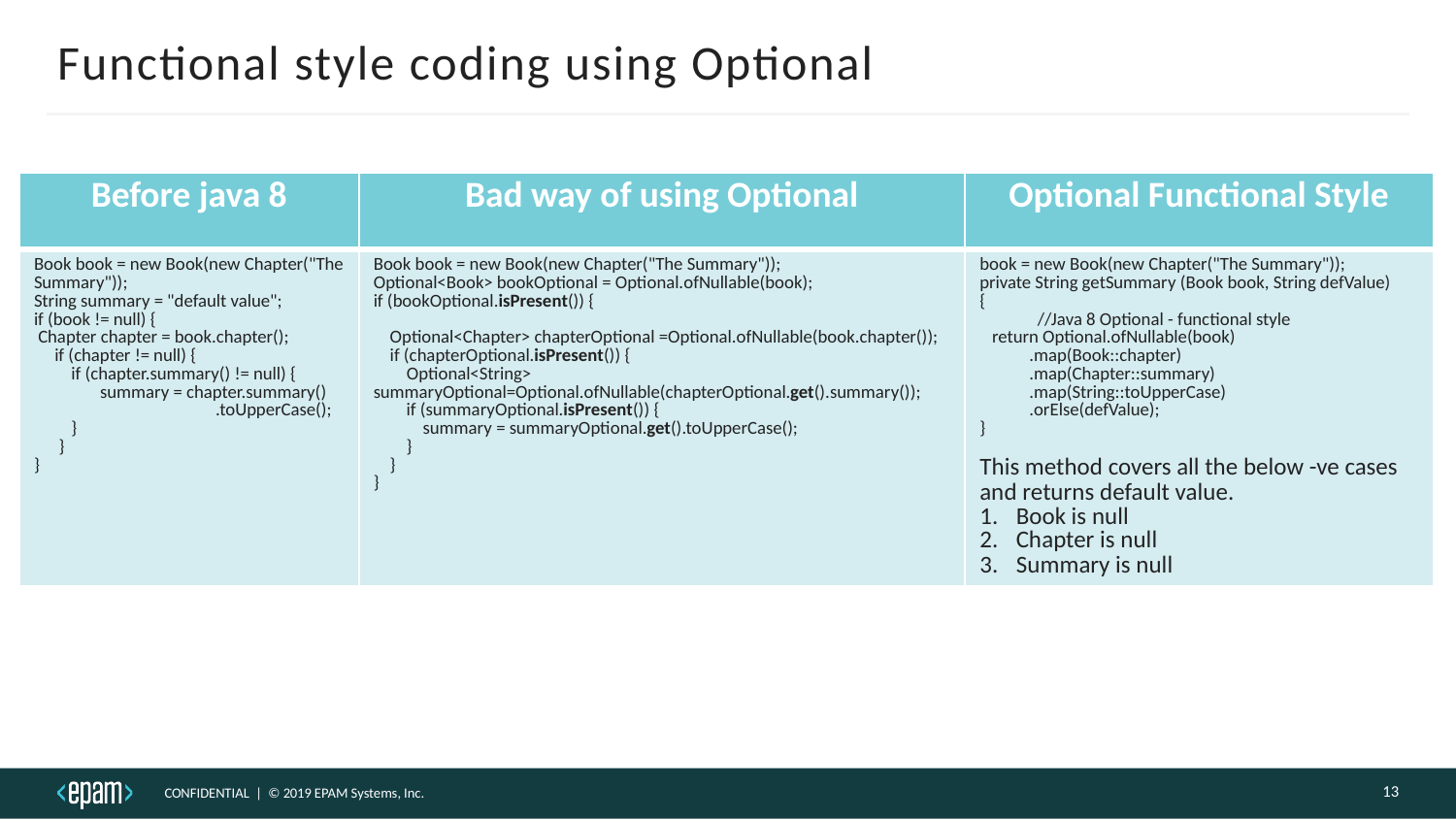

# Functional style coding using Optional
| Before java 8 | Bad way of using Optional | Optional Functional Style |
| --- | --- | --- |
| Book book = new Book(new Chapter("The Summary"));  String summary = "default value";  if (book != null) {  Chapter chapter = book.chapter();       if (chapter != null) {           if (chapter.summary() != null) {                  summary = chapter.summary() .toUpperCase();          }        }  } | Book book = new Book(new Chapter("The Summary"));  Optional<Book> bookOptional = Optional.ofNullable(book); if (bookOptional.isPresent()) {     Optional<Chapter> chapterOptional =Optional.ofNullable(book.chapter());     if (chapterOptional.isPresent()) {         Optional<String> summaryOptional=Optional.ofNullable(chapterOptional.get().summary());         if (summaryOptional.isPresent()) {             summary = summaryOptional.get().toUpperCase();         }     } } | book = new Book(new Chapter("The Summary")); private String getSummary (Book book, String defValue) {  //Java 8 Optional - functional style     return Optional.ofNullable(book)             .map(Book::chapter)             .map(Chapter::summary)             .map(String::toUpperCase)             .orElse(defValue); } This method covers all the below -ve cases and returns default value. Book is null Chapter is null Summary is null |
13